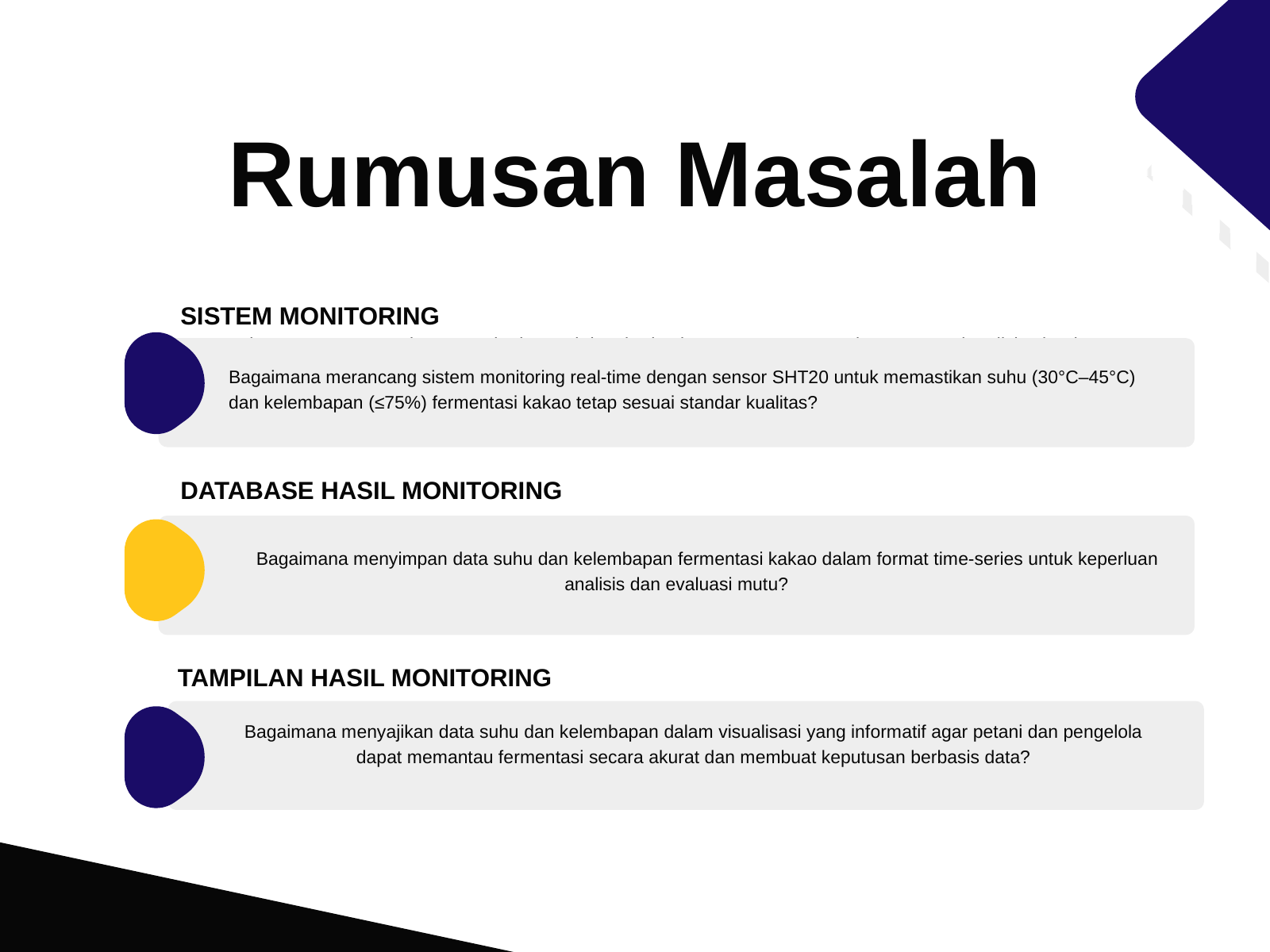

Rumusan Masalah

SISTEM MONITORING

Bagaimana merancang sistem monitoring real-time berbasis sensor SHT20 untuk memantau kondisi suhu dan kelembapan secara akurat pada fermentasi biji kakao agar sesuai dengan standar kualitas fermentasi (30°C–45°C dan kelembapan ≤75%)

Bagaimana merancang sistem monitoring real-time dengan sensor SHT20 untuk memastikan suhu (30°C–45°C) dan kelembapan (≤75%) fermentasi kakao tetap sesuai standar kualitas?

DATABASE HASIL MONITORING

            Bagaimana menyimpan data suhu dan kelembapan fermentasi kakao dalam format time-series untuk keperluan analisis dan evaluasi mutu?

TAMPILAN HASIL MONITORING

Bagaimana menyajikan data suhu dan kelembapan dalam visualisasi yang informatif agar petani dan pengelola dapat memantau fermentasi secara akurat dan membuat keputusan berbasis data?